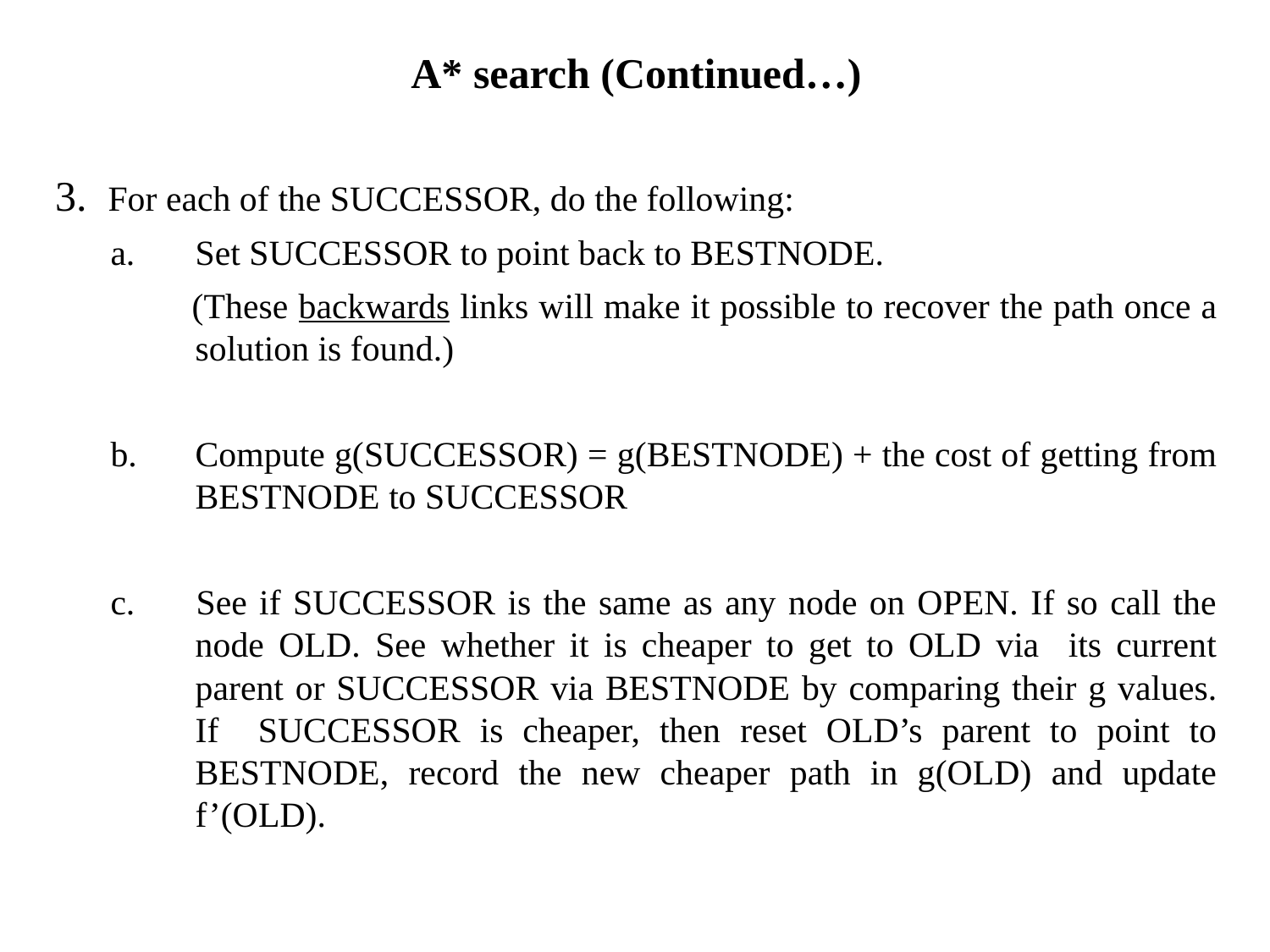

A* search (Continued…)

3.  For each of the SUCCESSOR, do the following:
Set SUCCESSOR to point back to BESTNODE.
        (These backwards links will make it possible to recover the path once a solution is found.)

Compute g(SUCCESSOR) = g(BESTNODE) + the cost of getting from BESTNODE to SUCCESSOR

c.     See if SUCCESSOR is the same as any node on OPEN. If so call the node OLD. See whether it is cheaper to get to OLD via  its current parent or SUCCESSOR via BESTNODE by comparing their g values. If  SUCCESSOR is cheaper, then reset OLD’s parent to point to BESTNODE, record the new cheaper path in g(OLD) and update f’(OLD).